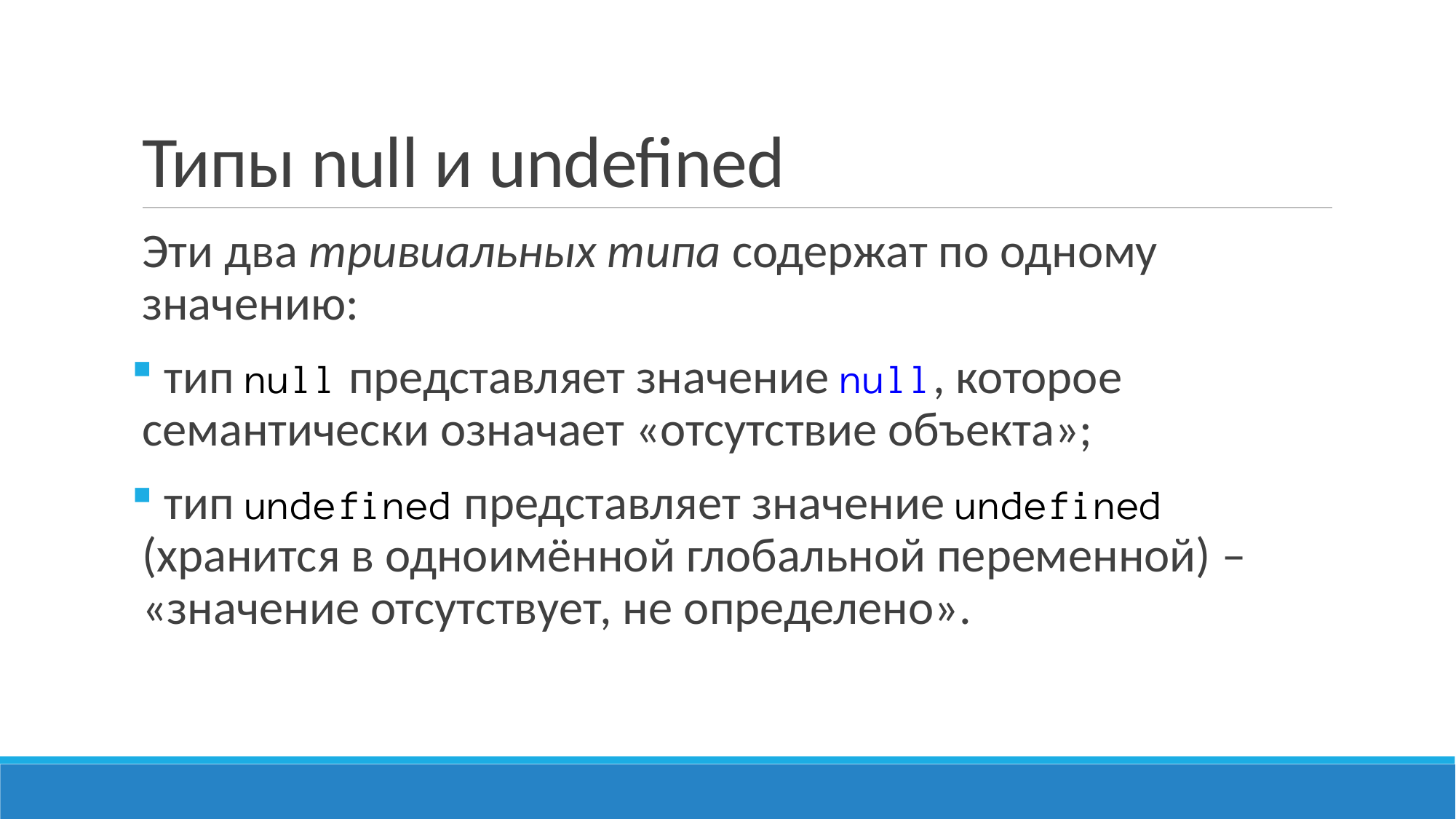

# Типы null и undefined
Эти два тривиальных типа содержат по одному значению:
 тип null представляет значение null, которое семантически означает «отсутствие объекта»;
 тип undefined представляет значение undefined (хранится в одноимённой глобальной переменной) – «значение отсутствует, не определено».